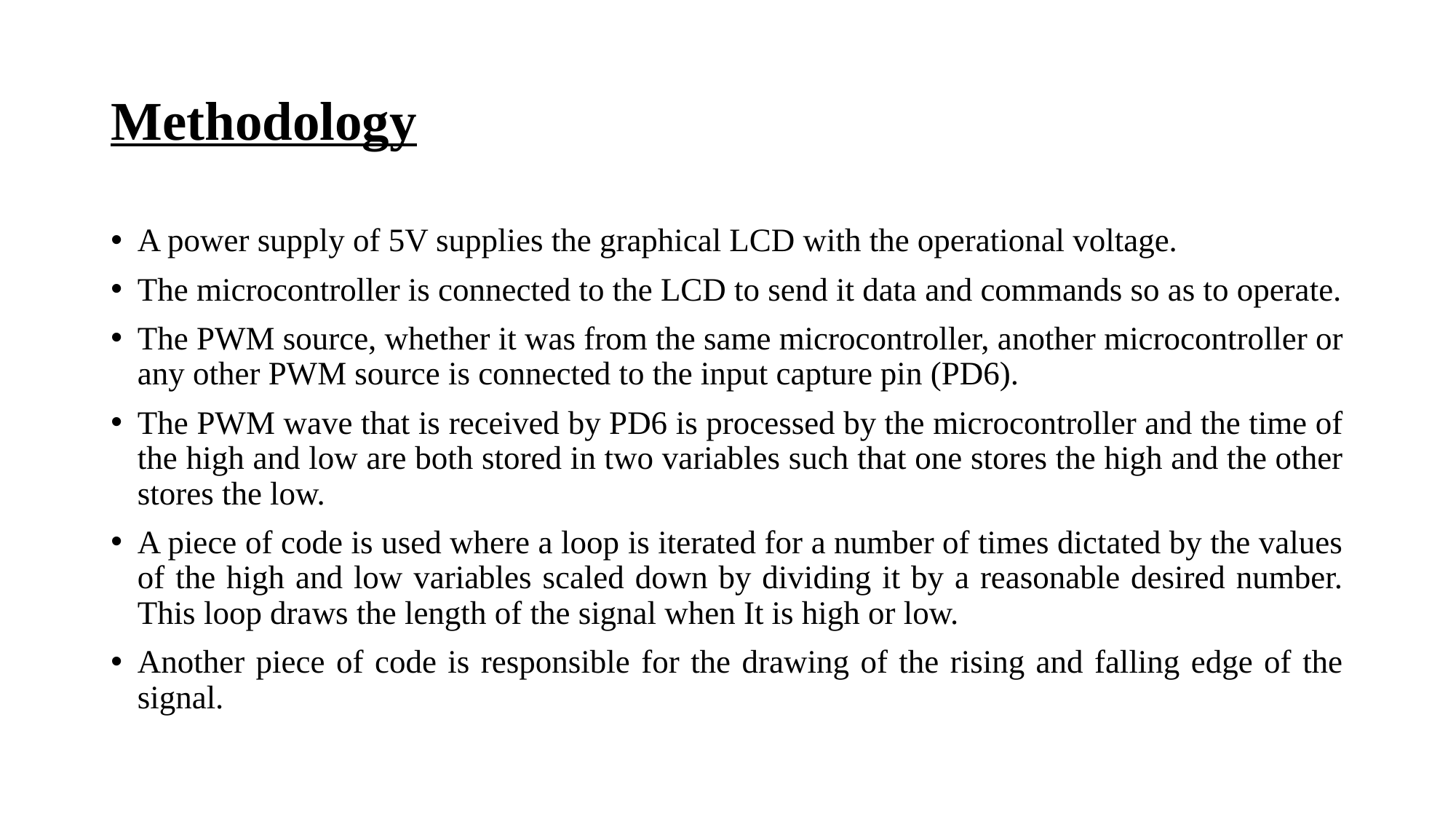

# Methodology
A power supply of 5V supplies the graphical LCD with the operational voltage.
The microcontroller is connected to the LCD to send it data and commands so as to operate.
The PWM source, whether it was from the same microcontroller, another microcontroller or any other PWM source is connected to the input capture pin (PD6).
The PWM wave that is received by PD6 is processed by the microcontroller and the time of the high and low are both stored in two variables such that one stores the high and the other stores the low.
A piece of code is used where a loop is iterated for a number of times dictated by the values of the high and low variables scaled down by dividing it by a reasonable desired number. This loop draws the length of the signal when It is high or low.
Another piece of code is responsible for the drawing of the rising and falling edge of the signal.